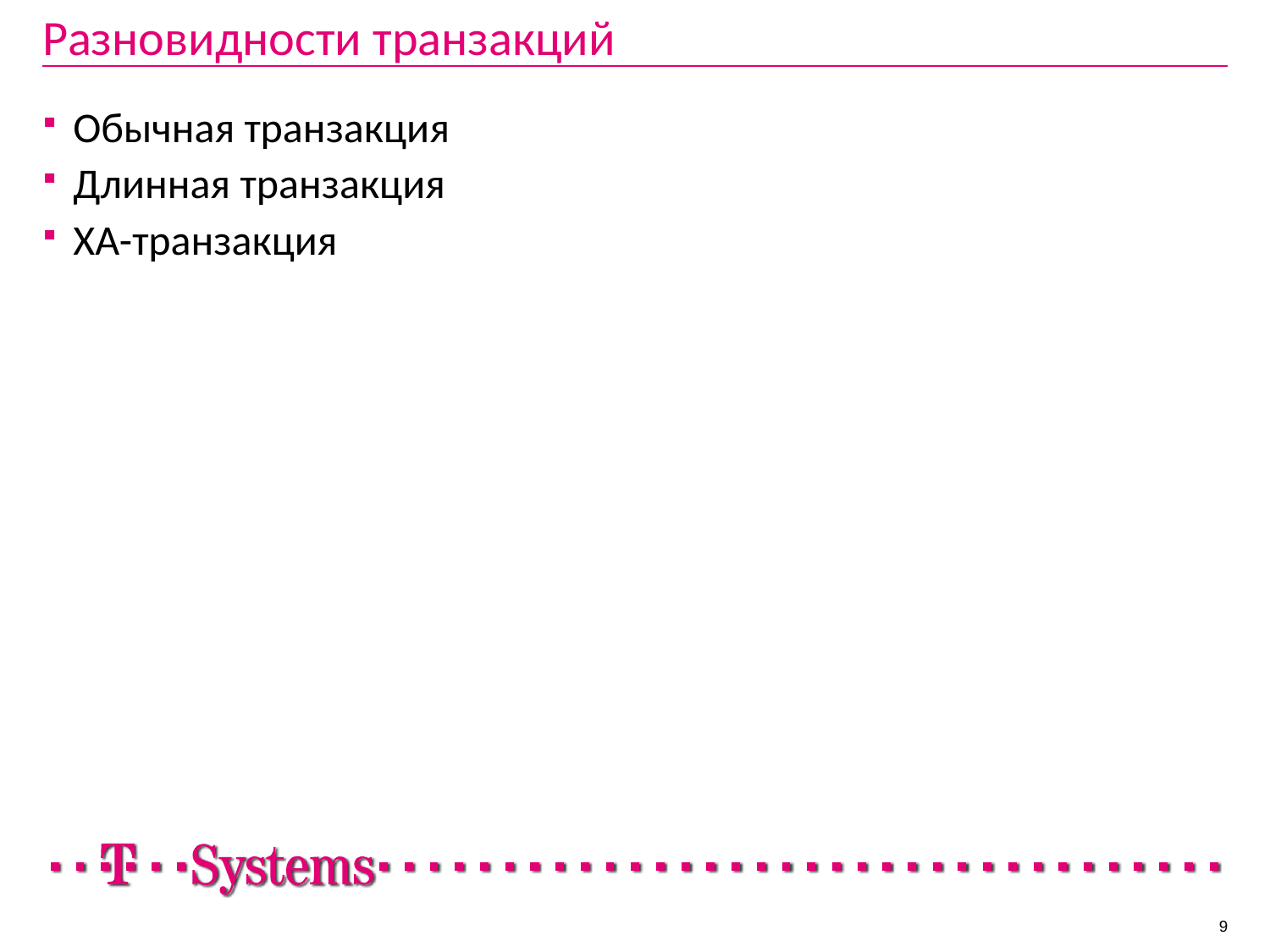

# Разновидности транзакций
Обычная транзакция
Длинная транзакция
XA-транзакция

9